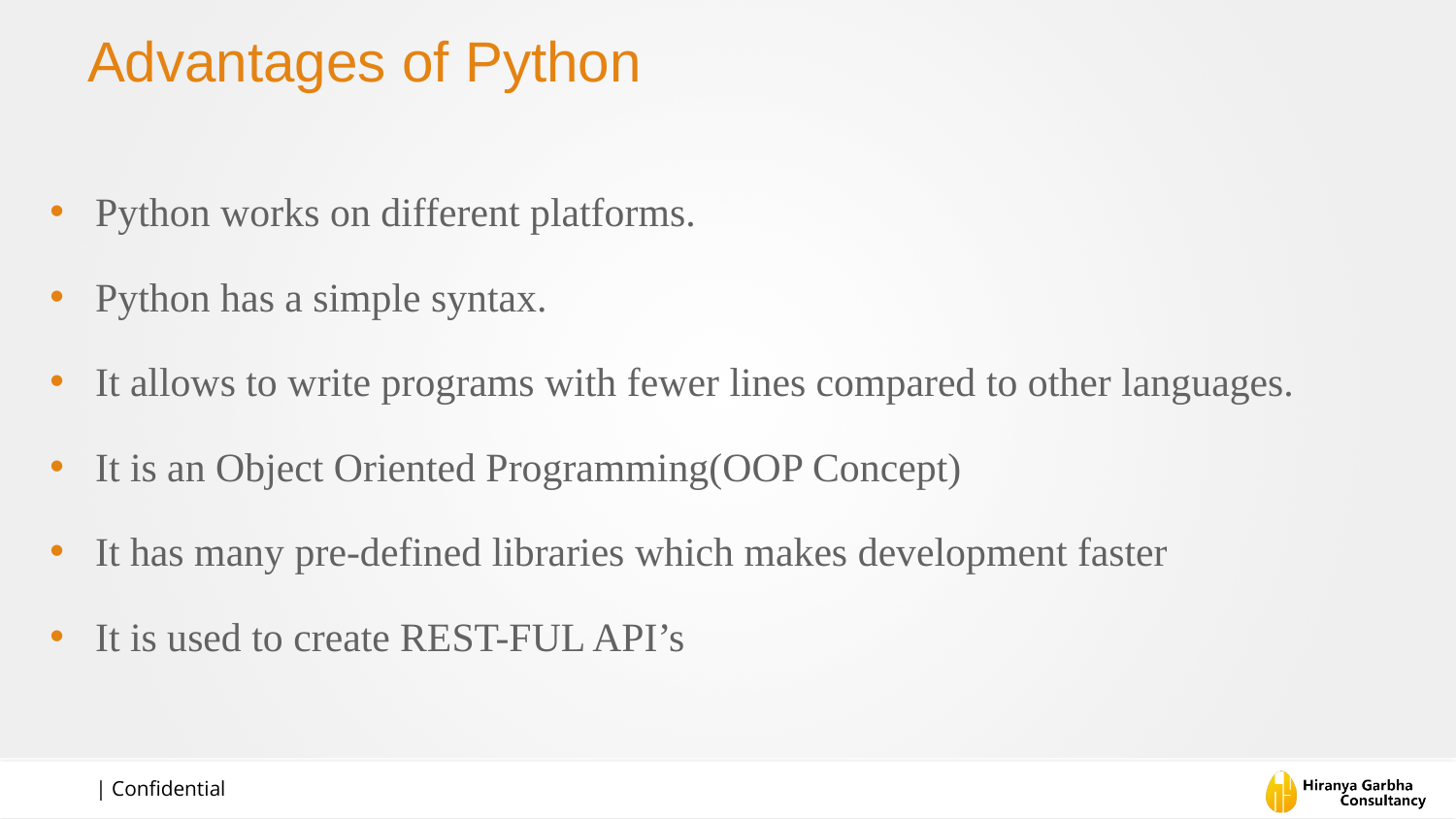

# Advantages of Python
Python works on different platforms.
Python has a simple syntax.
It allows to write programs with fewer lines compared to other languages.
It is an Object Oriented Programming(OOP Concept)
It has many pre-defined libraries which makes development faster
It is used to create REST-FUL API’s